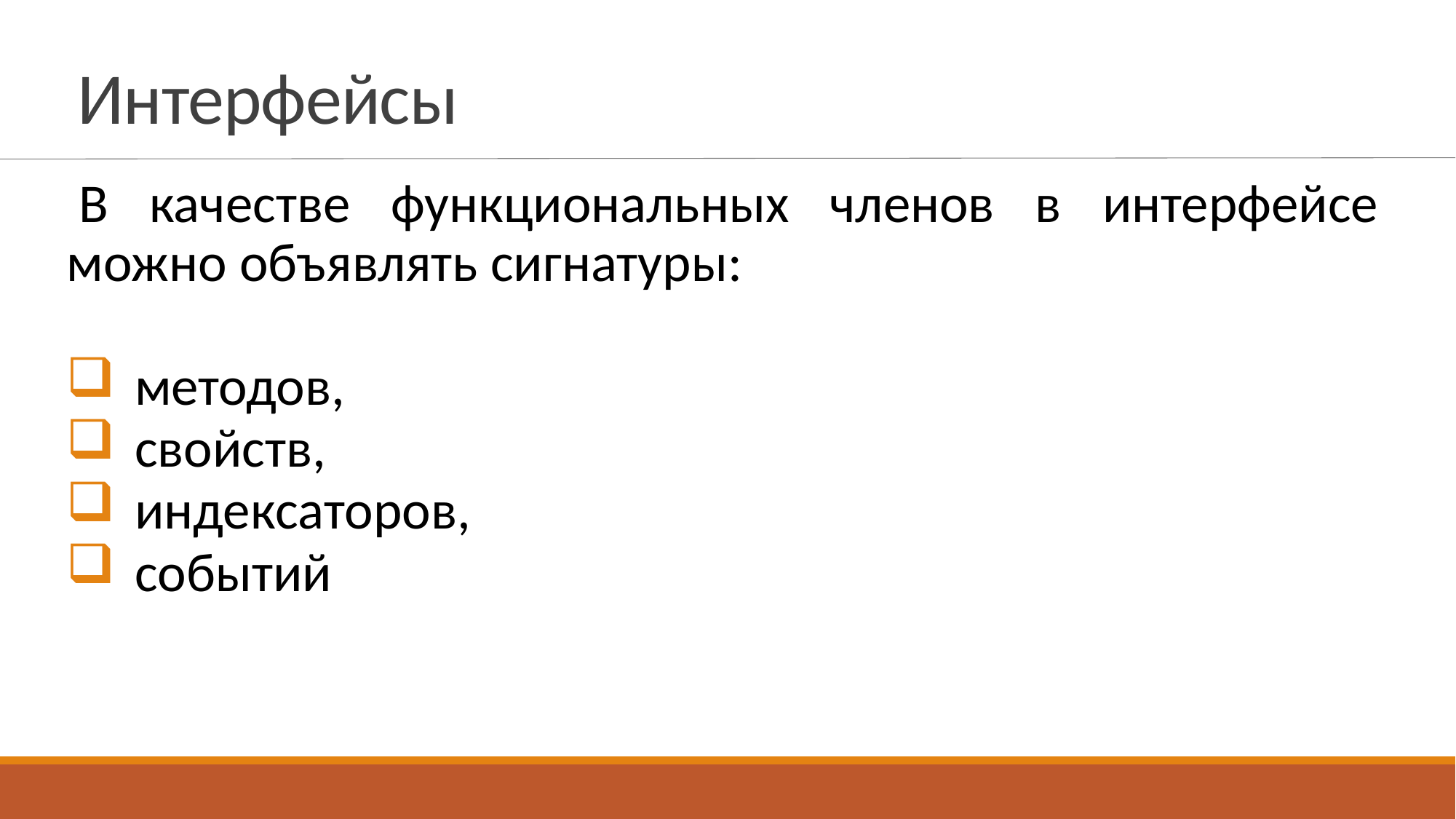

# Интерфейсы
В качестве функциональных членов в интерфейсе можно объявлять сигнатуры:

методов,
свойств,
индексаторов,
событий